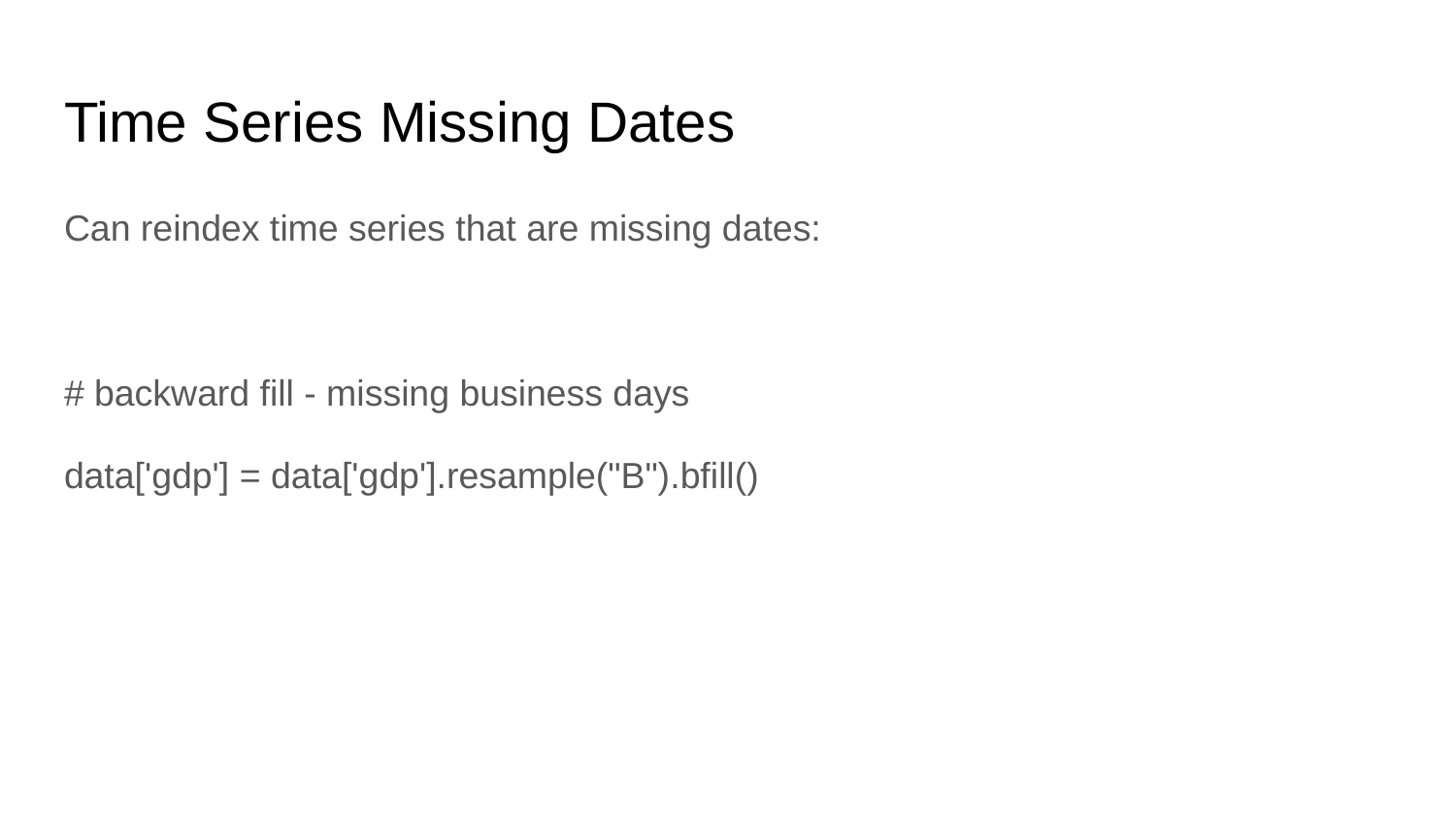

# Time Series Missing Dates
Can reindex time series that are missing dates:

# backward fill - missing business days
data['gdp'] = data['gdp'].resample("B").bfill()